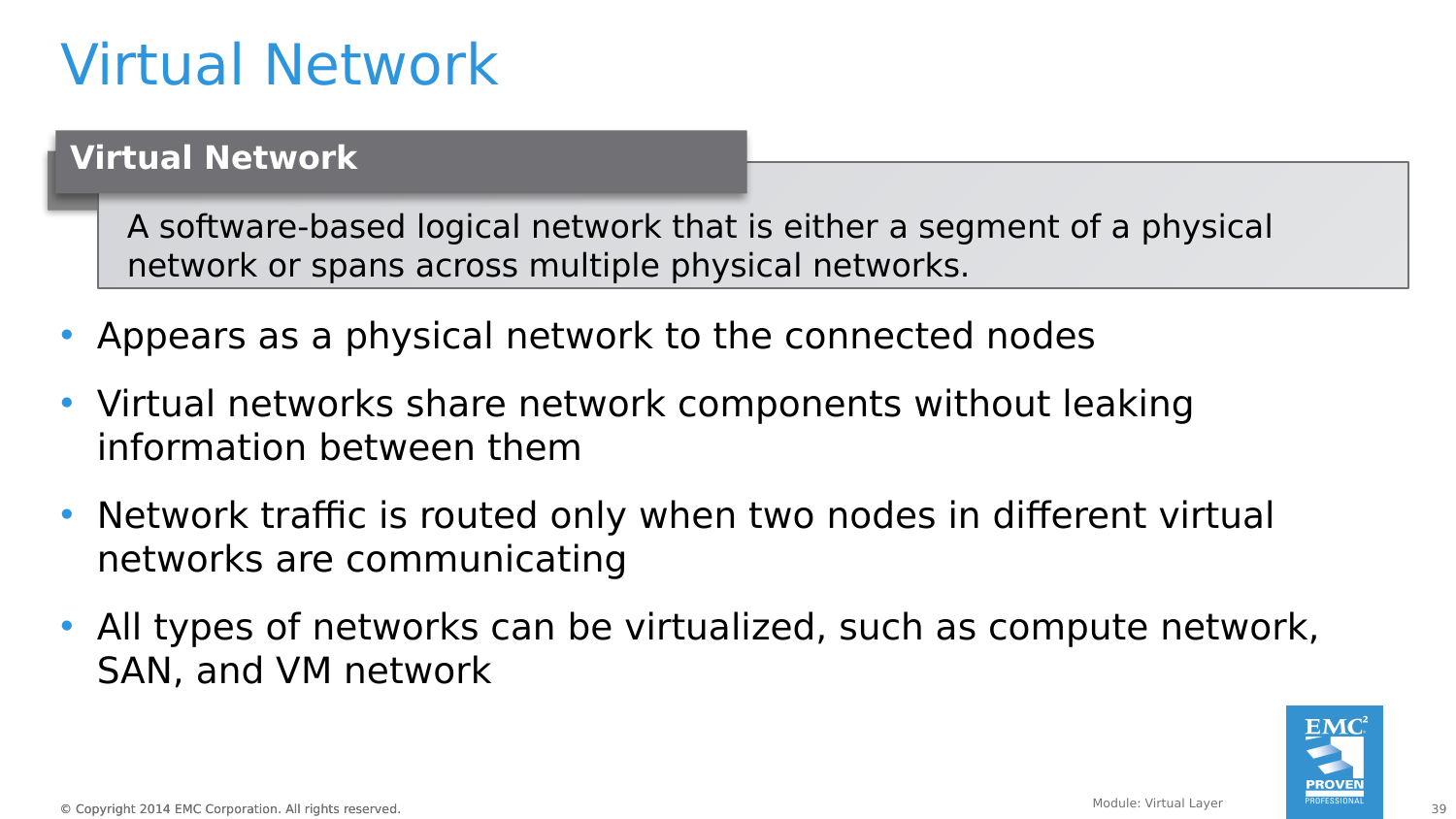

# Virtual Network
Virtual Network
A software-based logical network that is either a segment of a physical network or spans across multiple physical networks.

Appears as a physical network to the connected nodes
Virtual networks share network components without leaking information between them
Network traffic is routed only when two nodes in different virtual networks are communicating
All types of networks can be virtualized, such as compute network, SAN, and VM network
Module: Virtual Layer